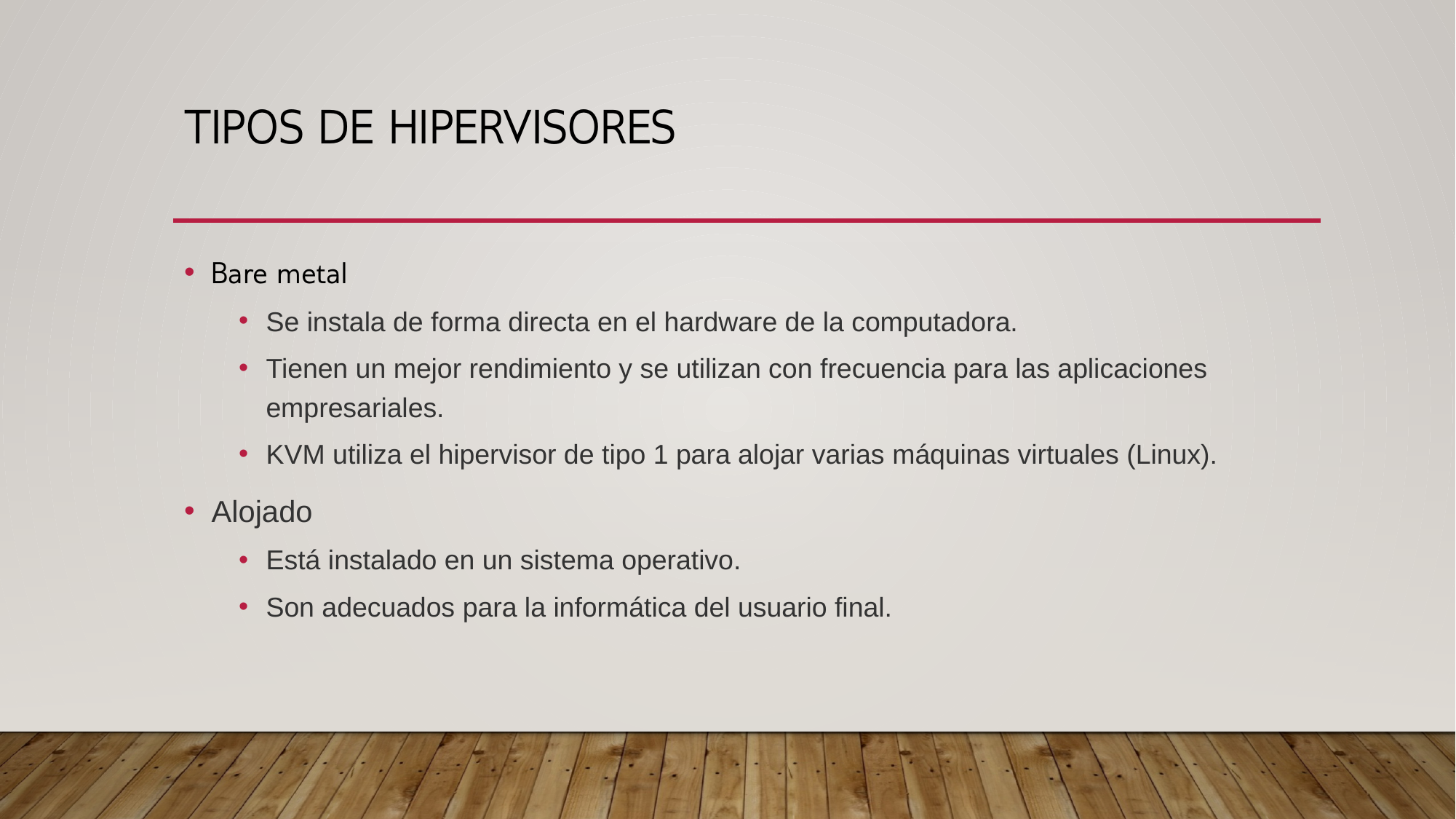

# Tipos de hipervisores
Bare metal
Se instala de forma directa en el hardware de la computadora.
Tienen un mejor rendimiento y se utilizan con frecuencia para las aplicaciones empresariales.
KVM utiliza el hipervisor de tipo 1 para alojar varias máquinas virtuales (Linux).
Alojado
Está instalado en un sistema operativo.
Son adecuados para la informática del usuario final.